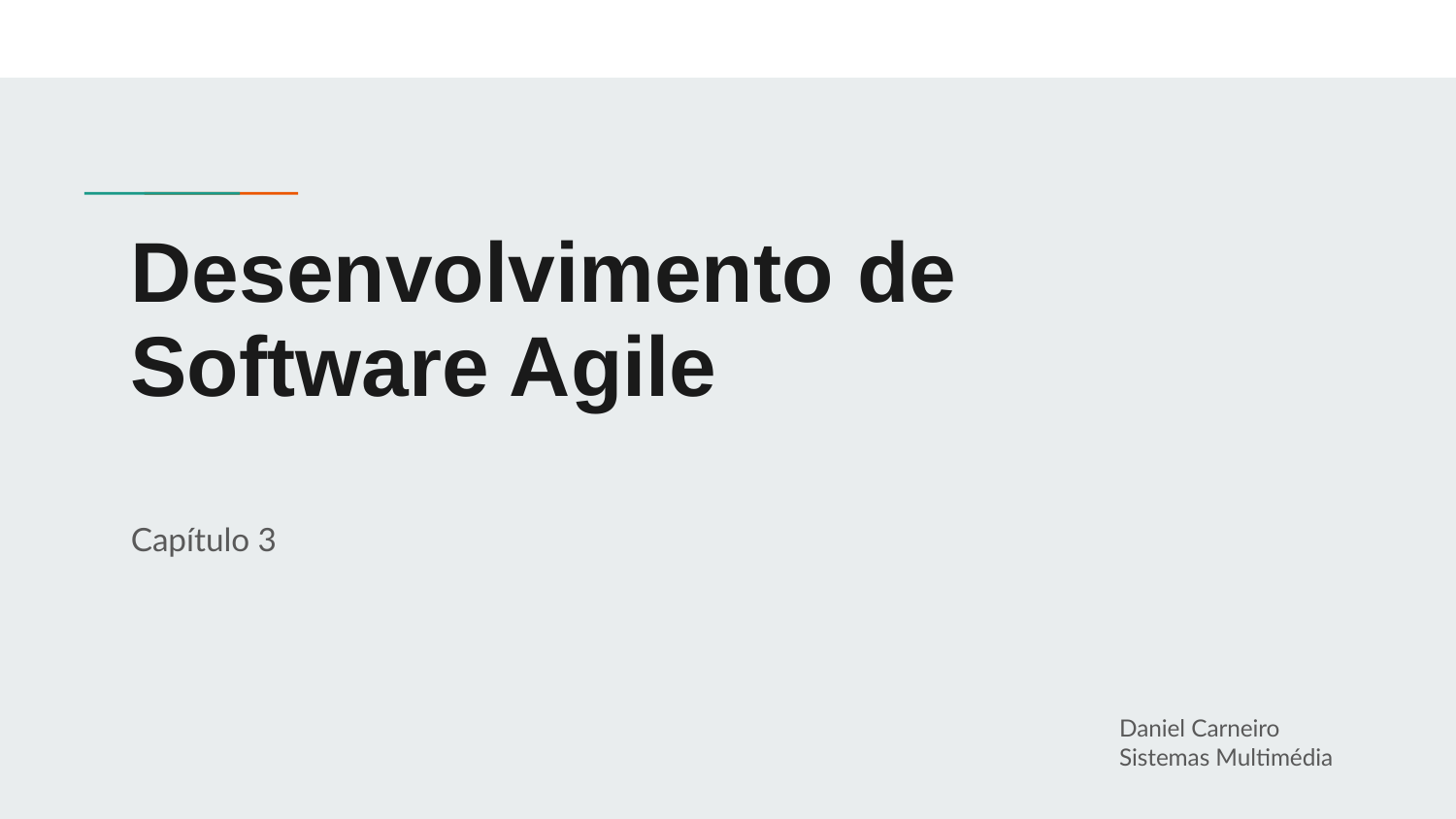

# Desenvolvimento de Software Agile
Capítulo 3
Daniel Carneiro
Sistemas Multimédia